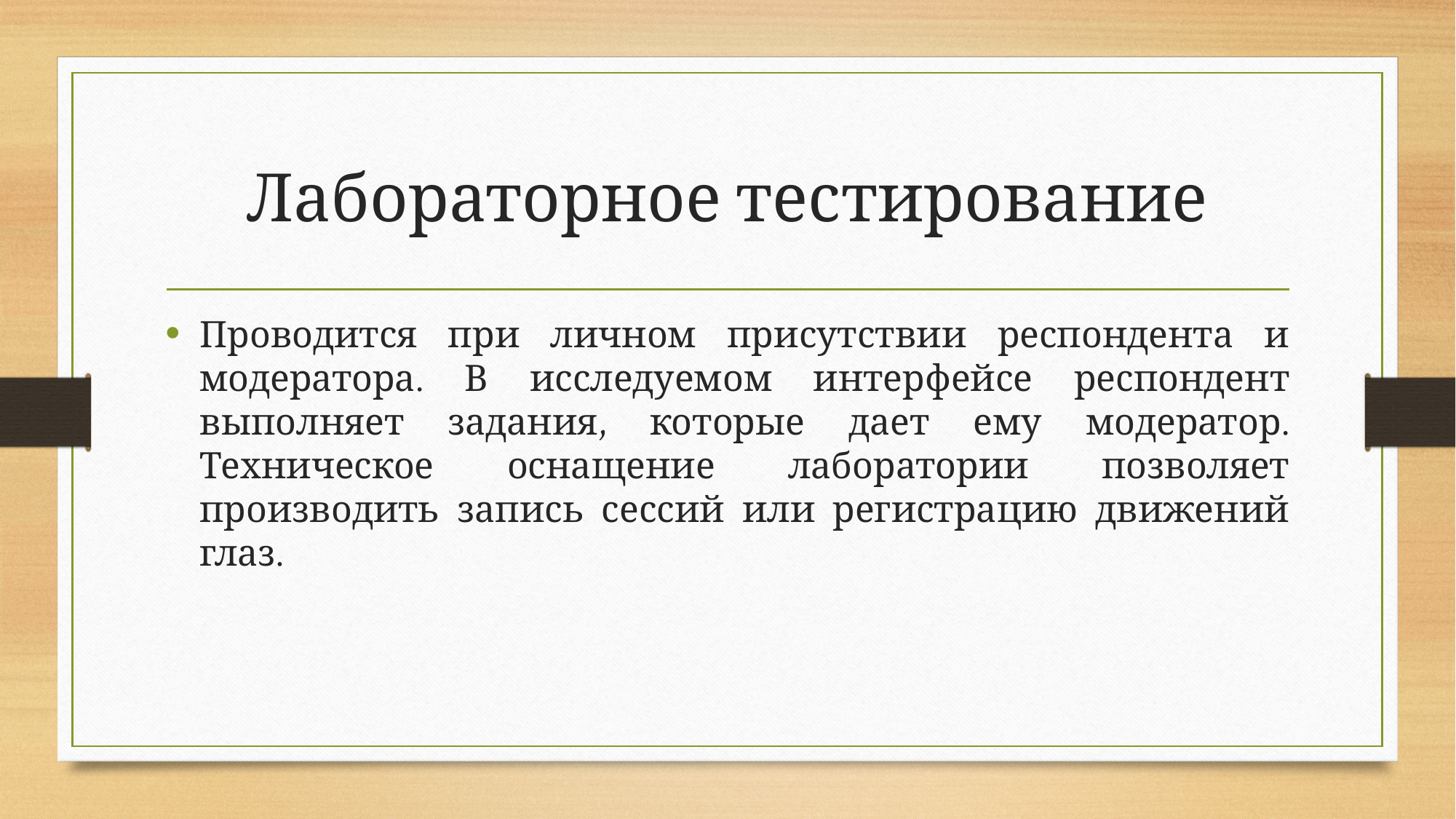

# Лабораторное тестирование
Проводится при личном присутствии респондента и модератора. В исследуемом интерфейсе респондент выполняет задания, которые дает ему модератор. Техническое оснащение лаборатории позволяет производить запись сессий или регистрацию движений глаз.